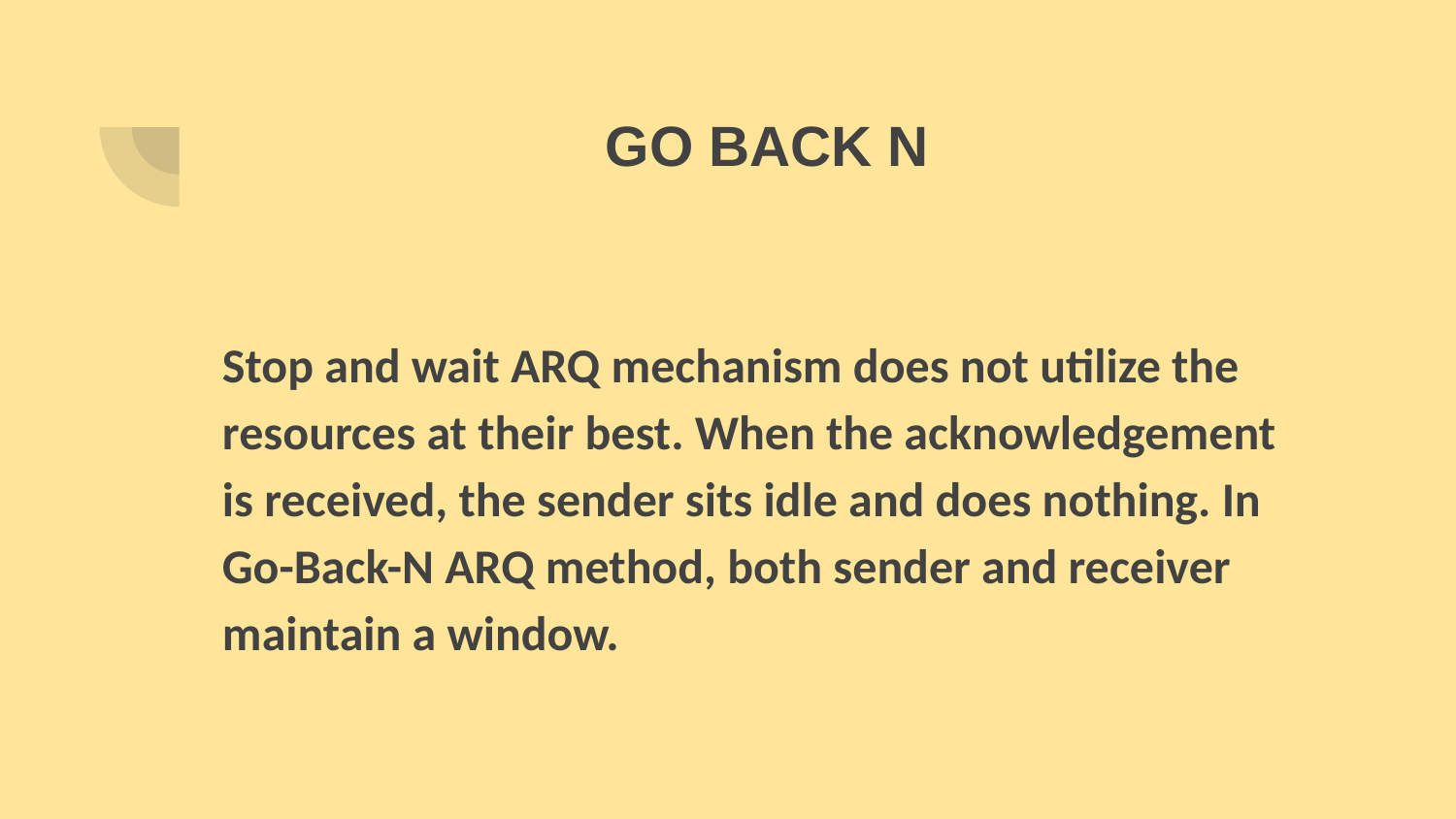

# GO BACK N
Stop and wait ARQ mechanism does not utilize the resources at their best. When the acknowledgement is received, the sender sits idle and does nothing. In Go-Back-N ARQ method, both sender and receiver maintain a window.